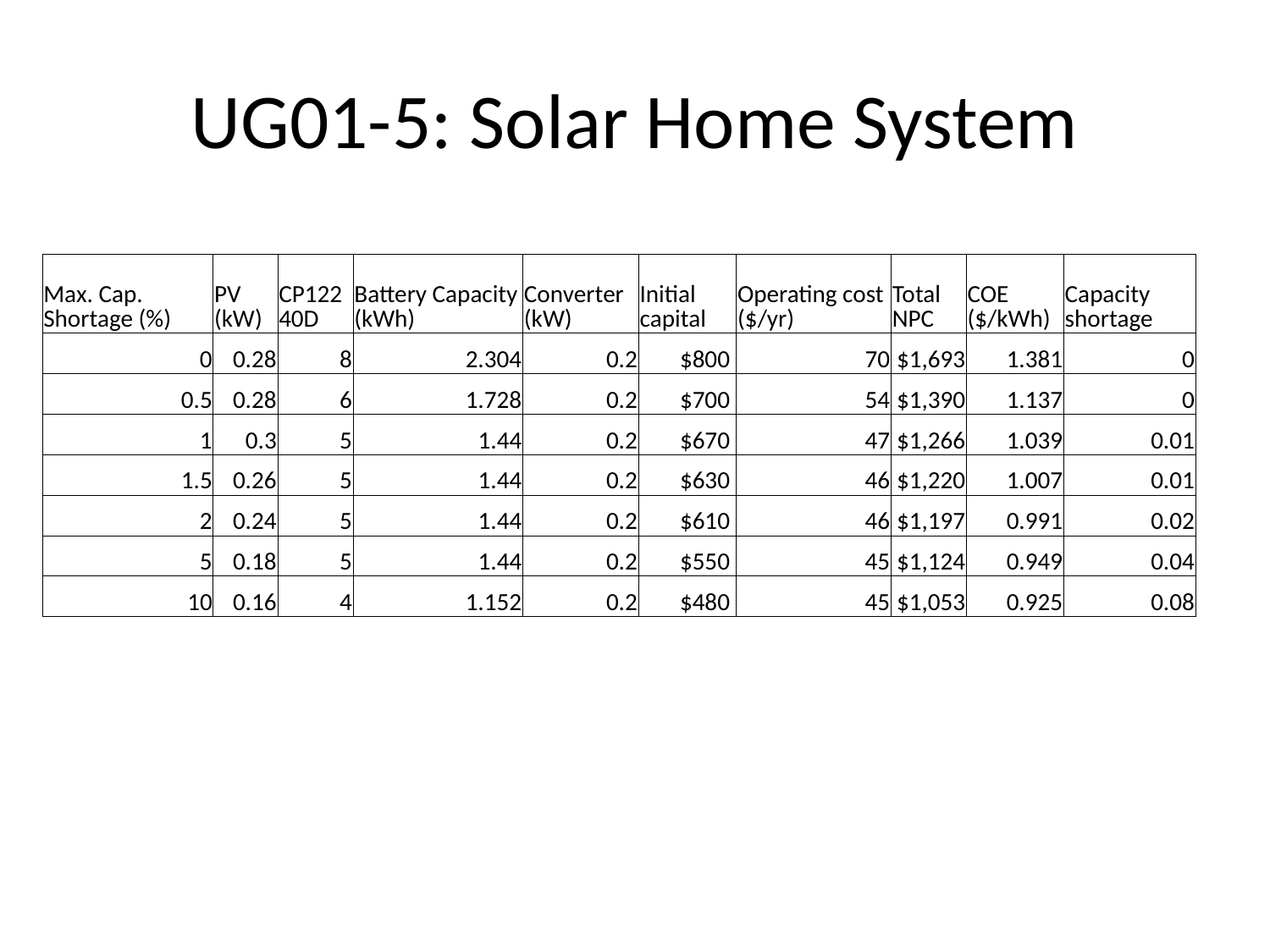

# UG01-5: Solar Home System
| Max. Cap. Shortage (%) | PV (kW) | CP12240D | Battery Capacity (kWh) | Converter (kW) | Initial capital | Operating cost ($/yr) | Total NPC | COE ($/kWh) | Capacity shortage |
| --- | --- | --- | --- | --- | --- | --- | --- | --- | --- |
| 0 | 0.28 | 8 | 2.304 | 0.2 | $800 | 70 | $1,693 | 1.381 | 0 |
| 0.5 | 0.28 | 6 | 1.728 | 0.2 | $700 | 54 | $1,390 | 1.137 | 0 |
| 1 | 0.3 | 5 | 1.44 | 0.2 | $670 | 47 | $1,266 | 1.039 | 0.01 |
| 1.5 | 0.26 | 5 | 1.44 | 0.2 | $630 | 46 | $1,220 | 1.007 | 0.01 |
| 2 | 0.24 | 5 | 1.44 | 0.2 | $610 | 46 | $1,197 | 0.991 | 0.02 |
| 5 | 0.18 | 5 | 1.44 | 0.2 | $550 | 45 | $1,124 | 0.949 | 0.04 |
| 10 | 0.16 | 4 | 1.152 | 0.2 | $480 | 45 | $1,053 | 0.925 | 0.08 |